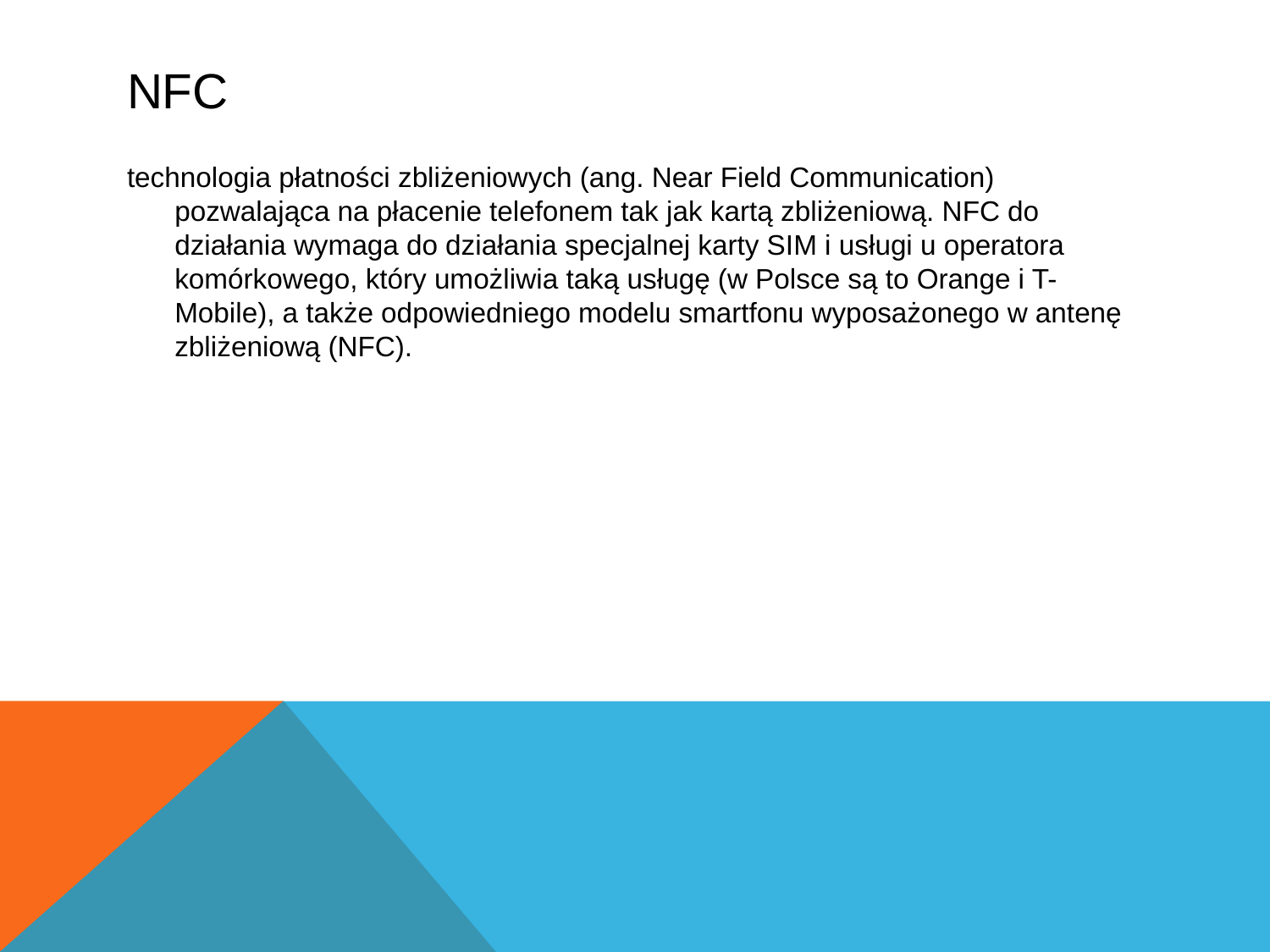

# NFC
technologia płatności zbliżeniowych (ang. Near Field Communication) pozwalająca na płacenie telefonem tak jak kartą zbliżeniową. NFC do działania wymaga do działania specjalnej karty SIM i usługi u operatora komórkowego, który umożliwia taką usługę (w Polsce są to Orange i T-Mobile), a także odpowiedniego modelu smartfonu wyposażonego w antenę zbliżeniową (NFC).